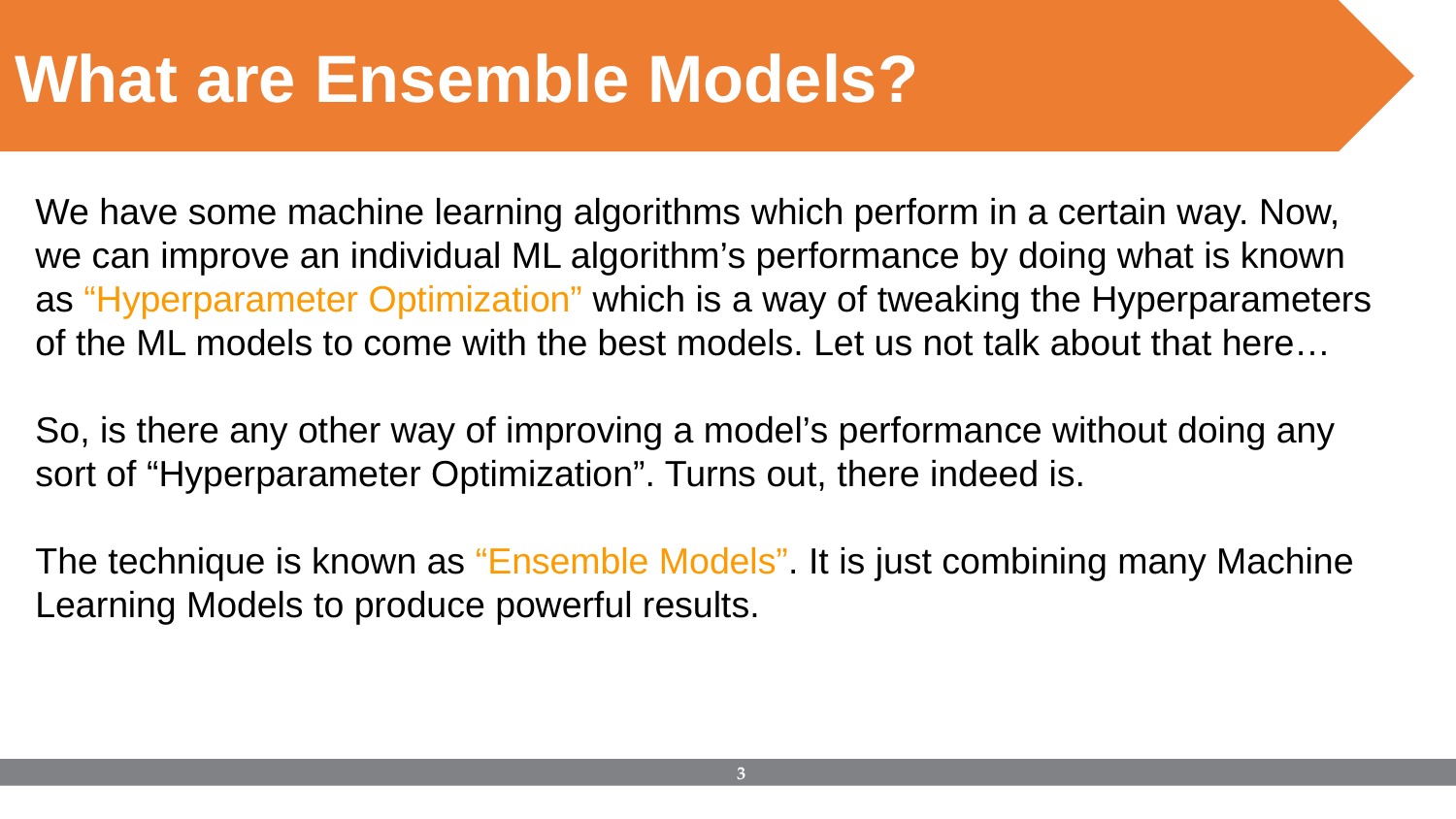

What are Ensemble Models?
We have some machine learning algorithms which perform in a certain way. Now, we can improve an individual ML algorithm’s performance by doing what is known as “Hyperparameter Optimization” which is a way of tweaking the Hyperparameters of the ML models to come with the best models. Let us not talk about that here…

So, is there any other way of improving a model’s performance without doing any sort of “Hyperparameter Optimization”. Turns out, there indeed is.

The technique is known as “Ensemble Models”. It is just combining many Machine Learning Models to produce powerful results.
3